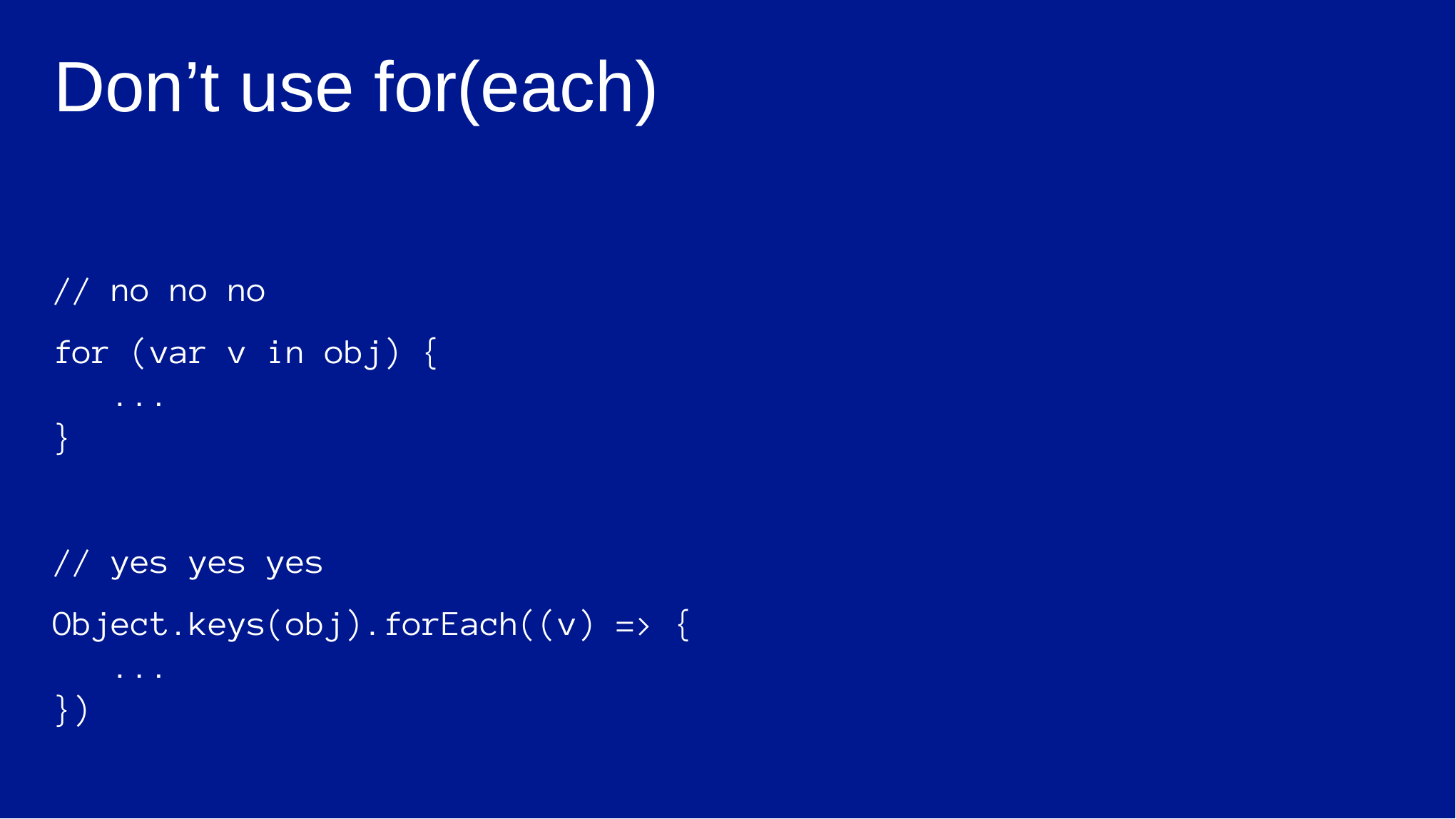

# Don’t use for(each)
// no no no
for (var v in obj) {
   ...
}

// yes yes yes
Object.keys(obj).forEach((v) => {
   ...
})